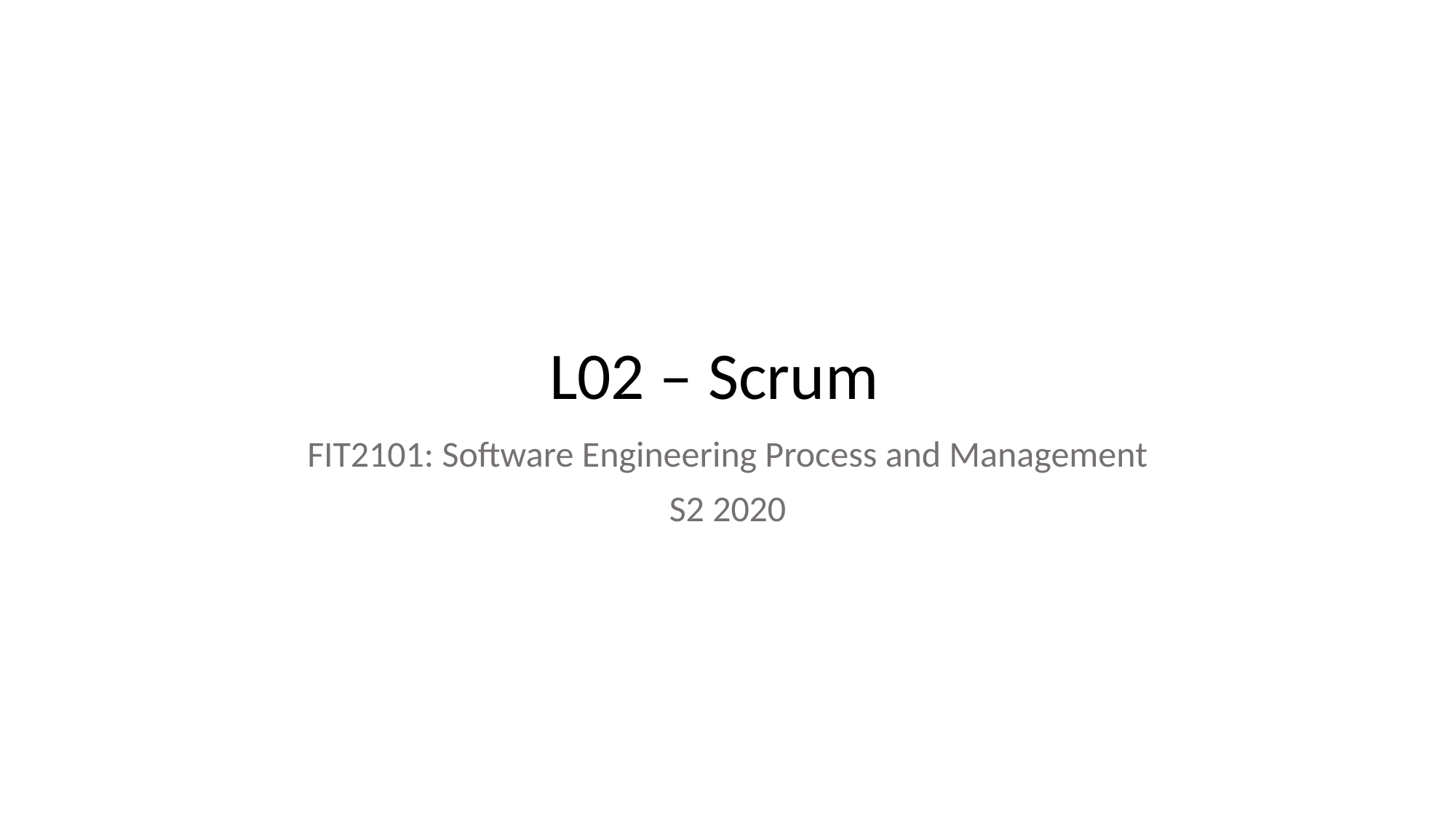

# L02 – Scrum
FIT2101: Software Engineering Process and Management
S2 2020